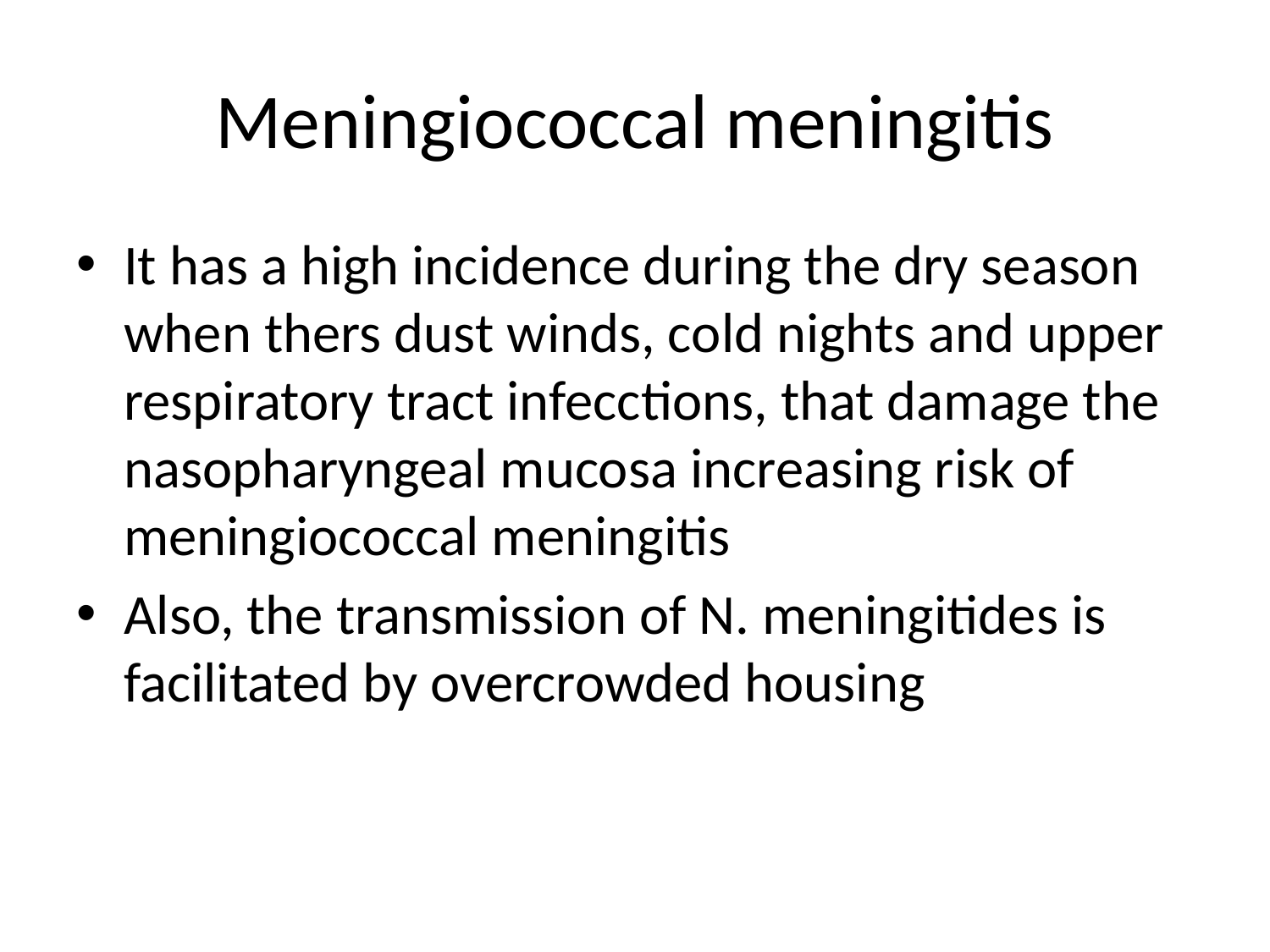

# Meningiococcal meningitis
It has a high incidence during the dry season when thers dust winds, cold nights and upper respiratory tract infecctions, that damage the nasopharyngeal mucosa increasing risk of meningiococcal meningitis
Also, the transmission of N. meningitides is facilitated by overcrowded housing